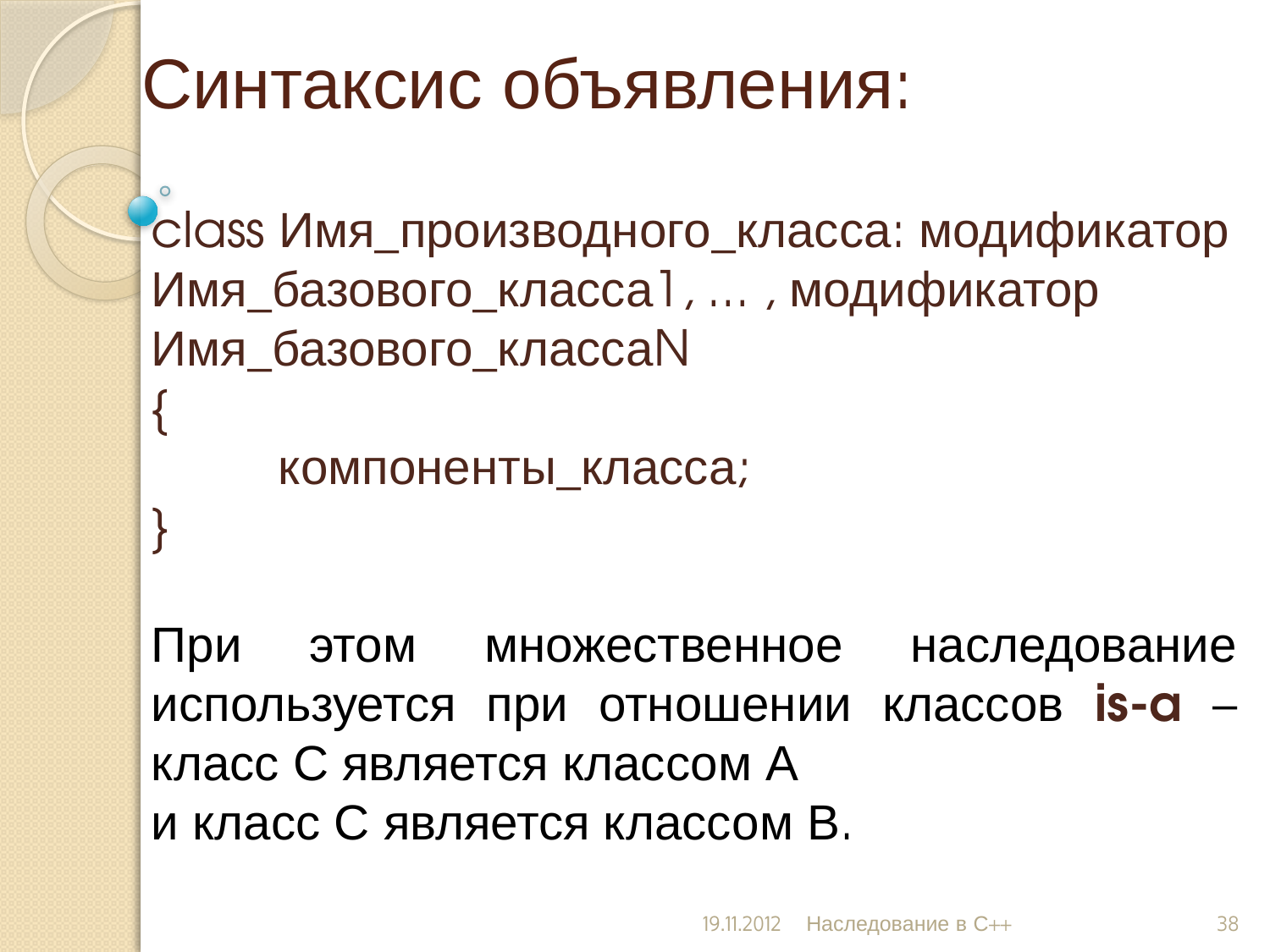

# Синтаксис объявления:
class Имя_производного_класса: модификатор Имя_базового_класса1, … , модификатор Имя_базового_классаN
{
	компоненты_класса;
}

При этом множественное наследование используется при отношении классов is-a – класс С является классом А
и класс С является классом В.
19.11.2012
Наследование в С++
38